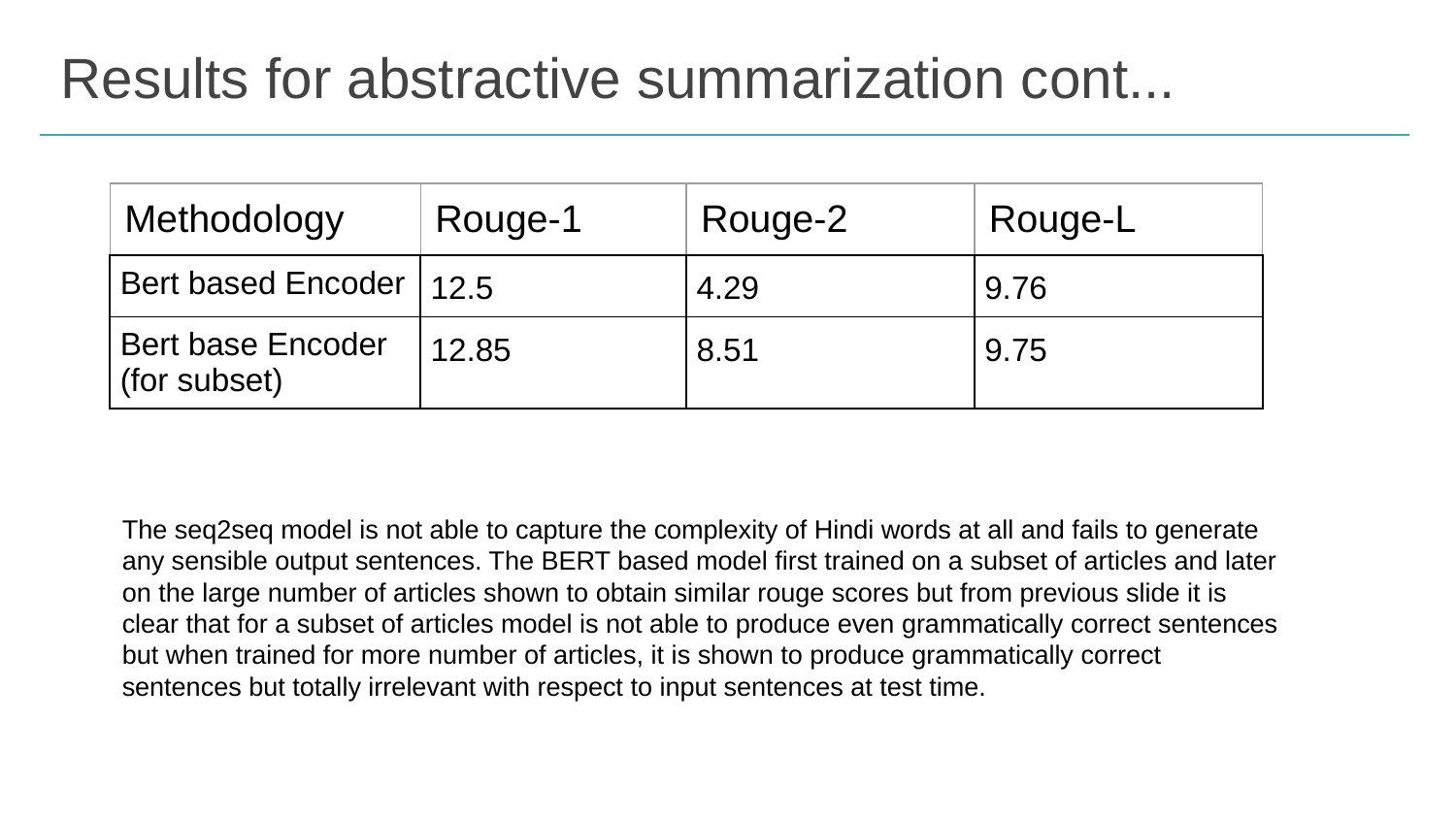

# Results for abstractive summarization cont...
| Methodology | Rouge-1 | Rouge-2 | Rouge-L |
| --- | --- | --- | --- |
| Bert based Encoder | 12.5 | 4.29 | 9.76 |
| Bert base Encoder (for subset) | 12.85 | 8.51 | 9.75 |
The seq2seq model is not able to capture the complexity of Hindi words at all and fails to generate any sensible output sentences. The BERT based model first trained on a subset of articles and later on the large number of articles shown to obtain similar rouge scores but from previous slide it is clear that for a subset of articles model is not able to produce even grammatically correct sentences but when trained for more number of articles, it is shown to produce grammatically correct sentences but totally irrelevant with respect to input sentences at test time.